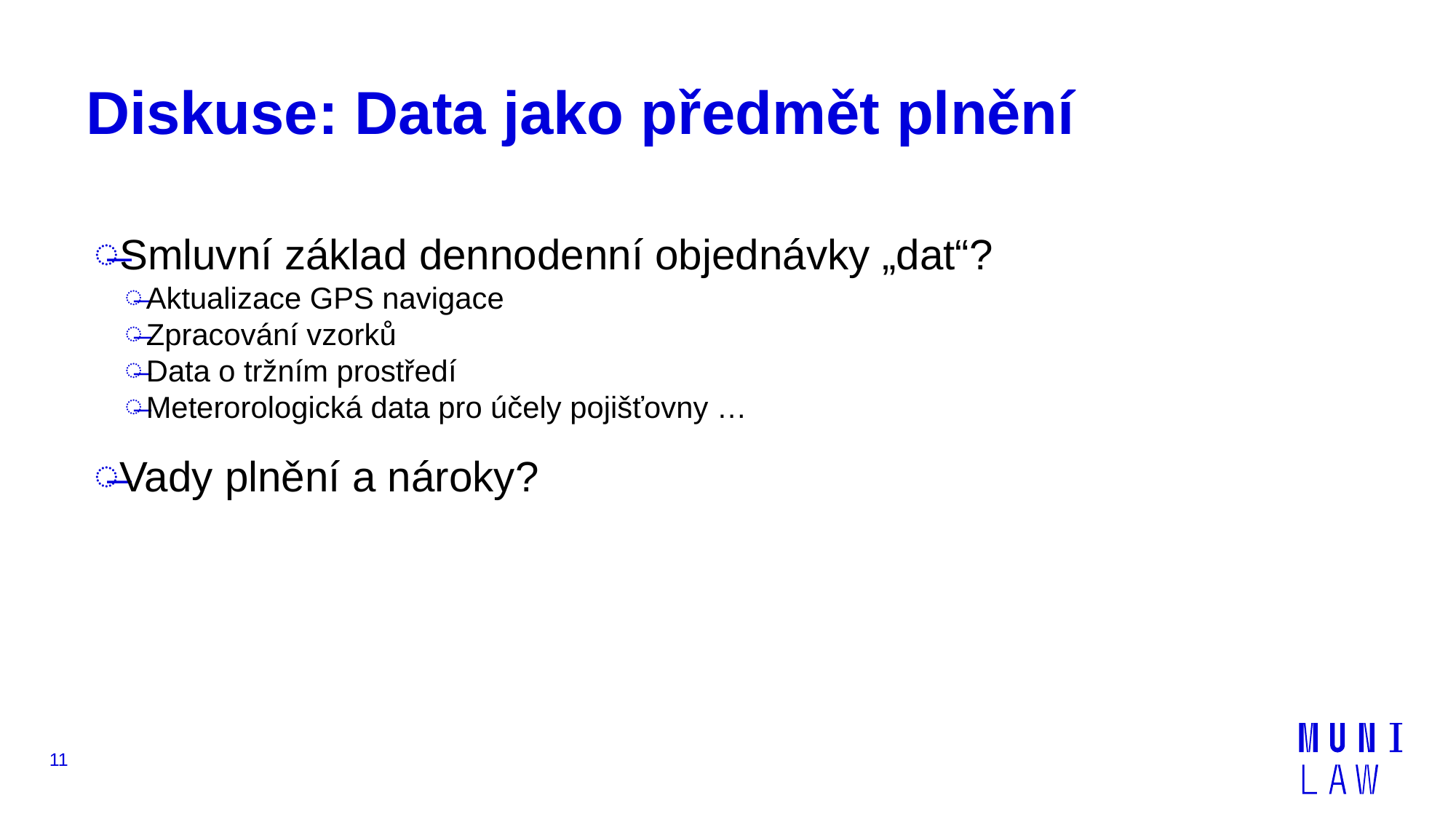

# Diskuse: Data jako předmět plnění
Smluvní základ dennodenní objednávky „dat“?
Aktualizace GPS navigace
Zpracování vzorků
Data o tržním prostředí
Meterorologická data pro účely pojišťovny …
Vady plnění a nároky?
11